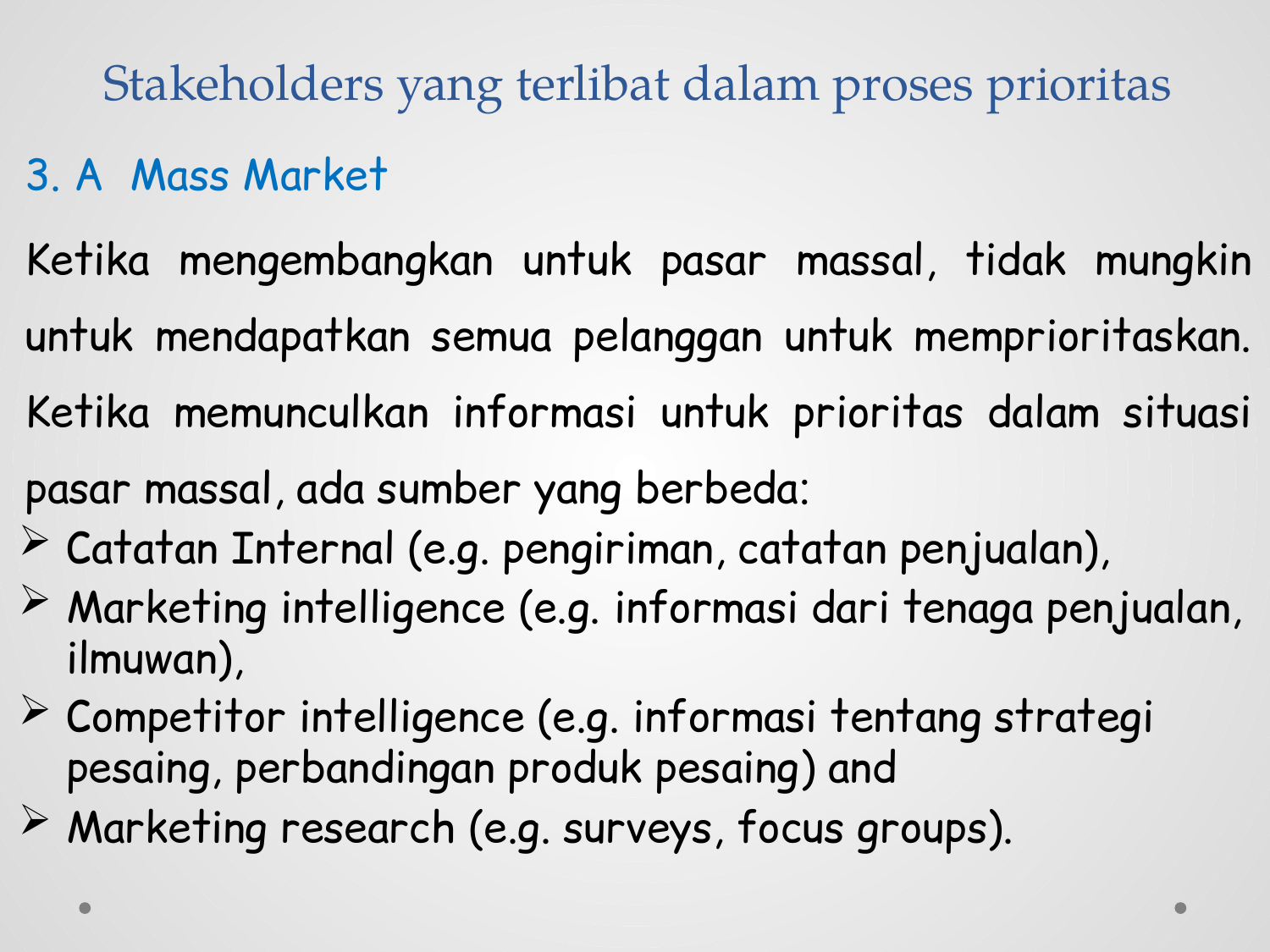

# Stakeholders yang terlibat dalam proses prioritas
3. A  Mass Market
Ketika mengembangkan untuk pasar massal, tidak mungkin untuk mendapatkan semua pelanggan untuk memprioritaskan. Ketika memunculkan informasi untuk prioritas dalam situasi pasar massal, ada sumber yang berbeda:
Catatan Internal (e.g. pengiriman, catatan penjualan),
Marketing intelligence (e.g. informasi dari tenaga penjualan, ilmuwan),
Competitor intelligence (e.g. informasi tentang strategi pesaing, perbandingan produk pesaing) and
Marketing research (e.g. surveys, focus groups).